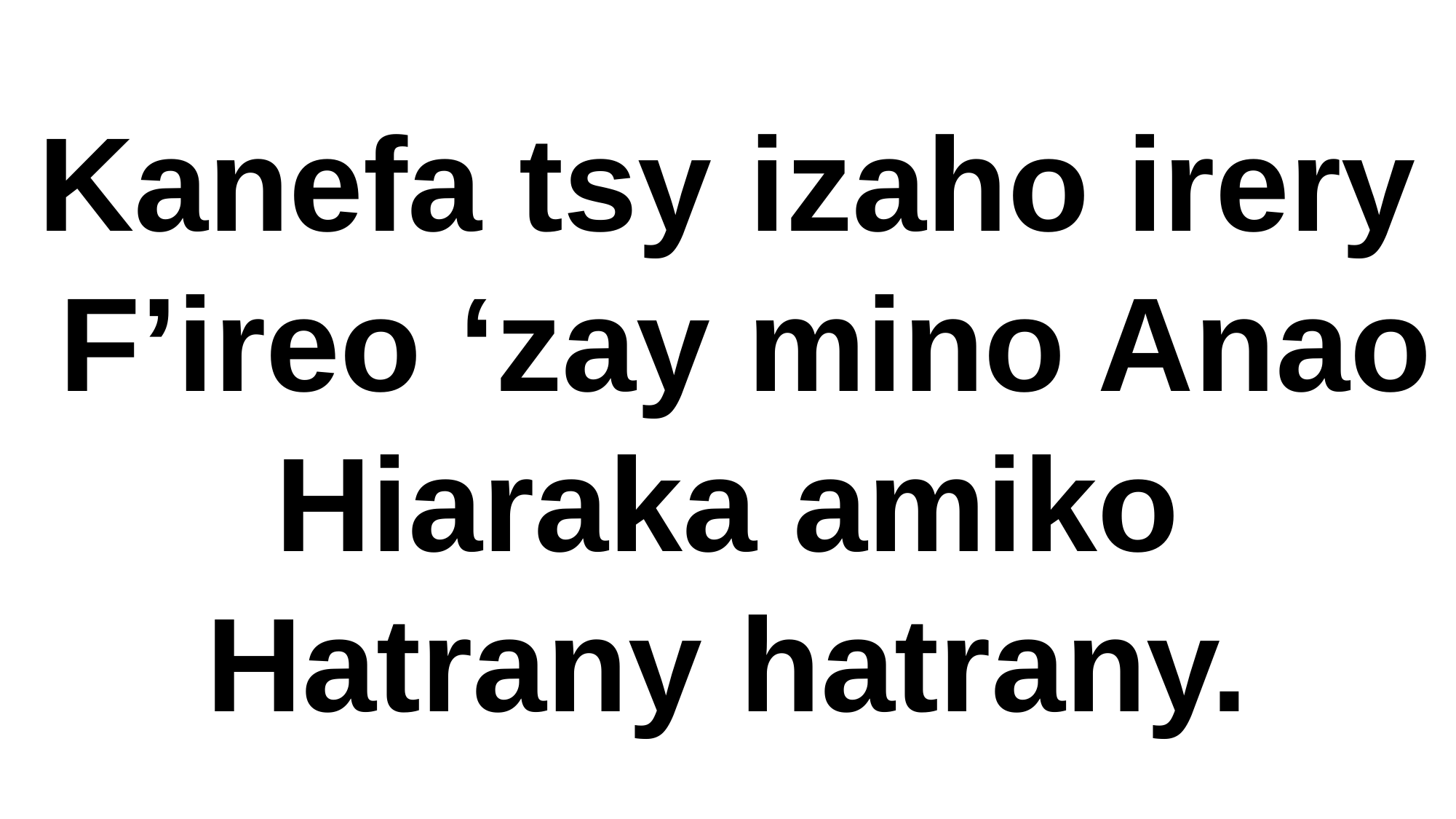

# Kanefa tsy izaho irery F’ireo ‘zay mino Anao Hiaraka amiko Hatrany hatrany.